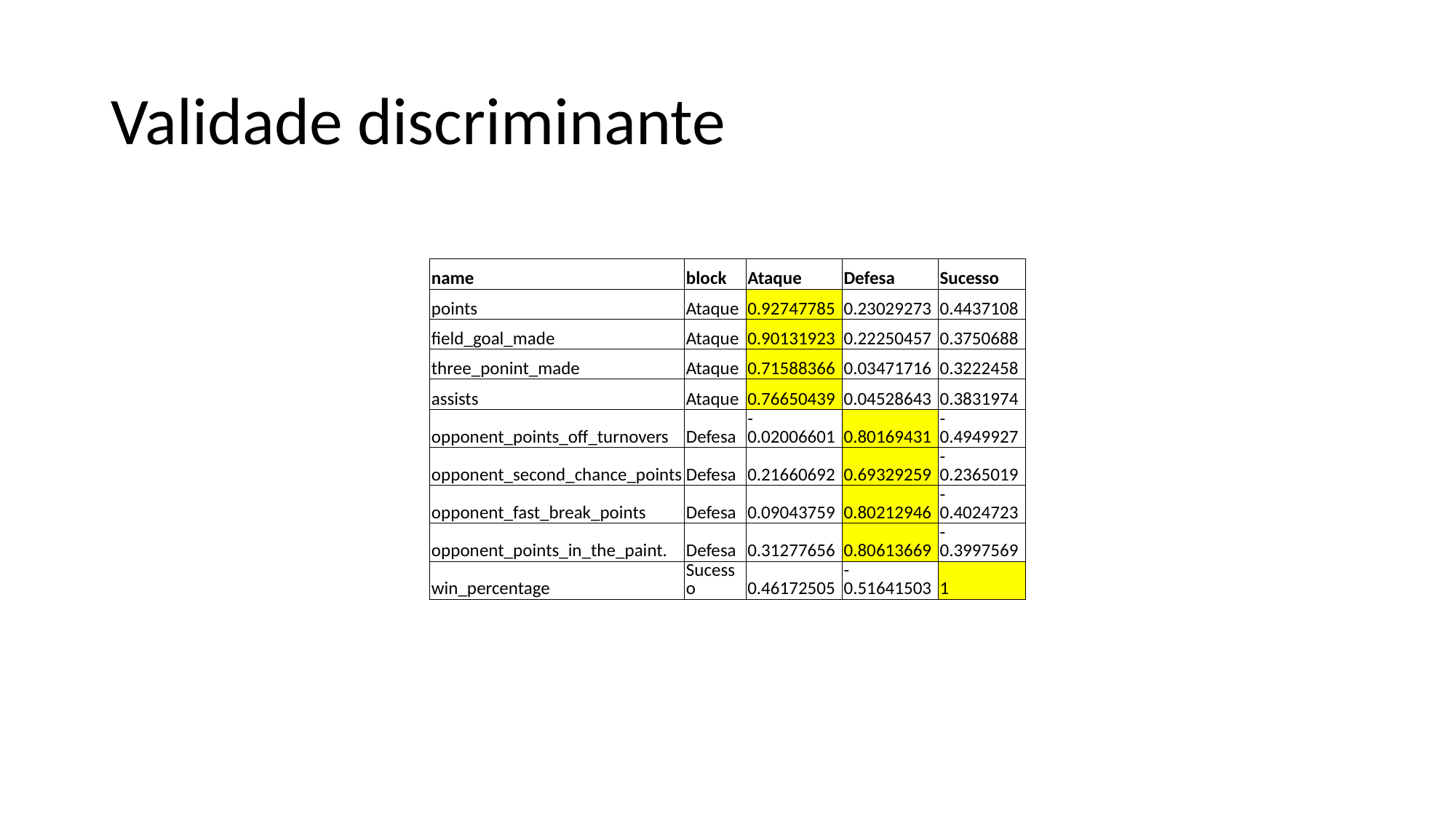

# Validade discriminante
| name | block | Ataque | Defesa | Sucesso |
| --- | --- | --- | --- | --- |
| points | Ataque | 0.92747785 | 0.23029273 | 0.4437108 |
| field\_goal\_made | Ataque | 0.90131923 | 0.22250457 | 0.3750688 |
| three\_ponint\_made | Ataque | 0.71588366 | 0.03471716 | 0.3222458 |
| assists | Ataque | 0.76650439 | 0.04528643 | 0.3831974 |
| opponent\_points\_off\_turnovers | Defesa | -0.02006601 | 0.80169431 | -0.4949927 |
| opponent\_second\_chance\_points | Defesa | 0.21660692 | 0.69329259 | -0.2365019 |
| opponent\_fast\_break\_points | Defesa | 0.09043759 | 0.80212946 | -0.4024723 |
| opponent\_points\_in\_the\_paint. | Defesa | 0.31277656 | 0.80613669 | -0.3997569 |
| win\_percentage | Sucesso | 0.46172505 | -0.51641503 | 1 |